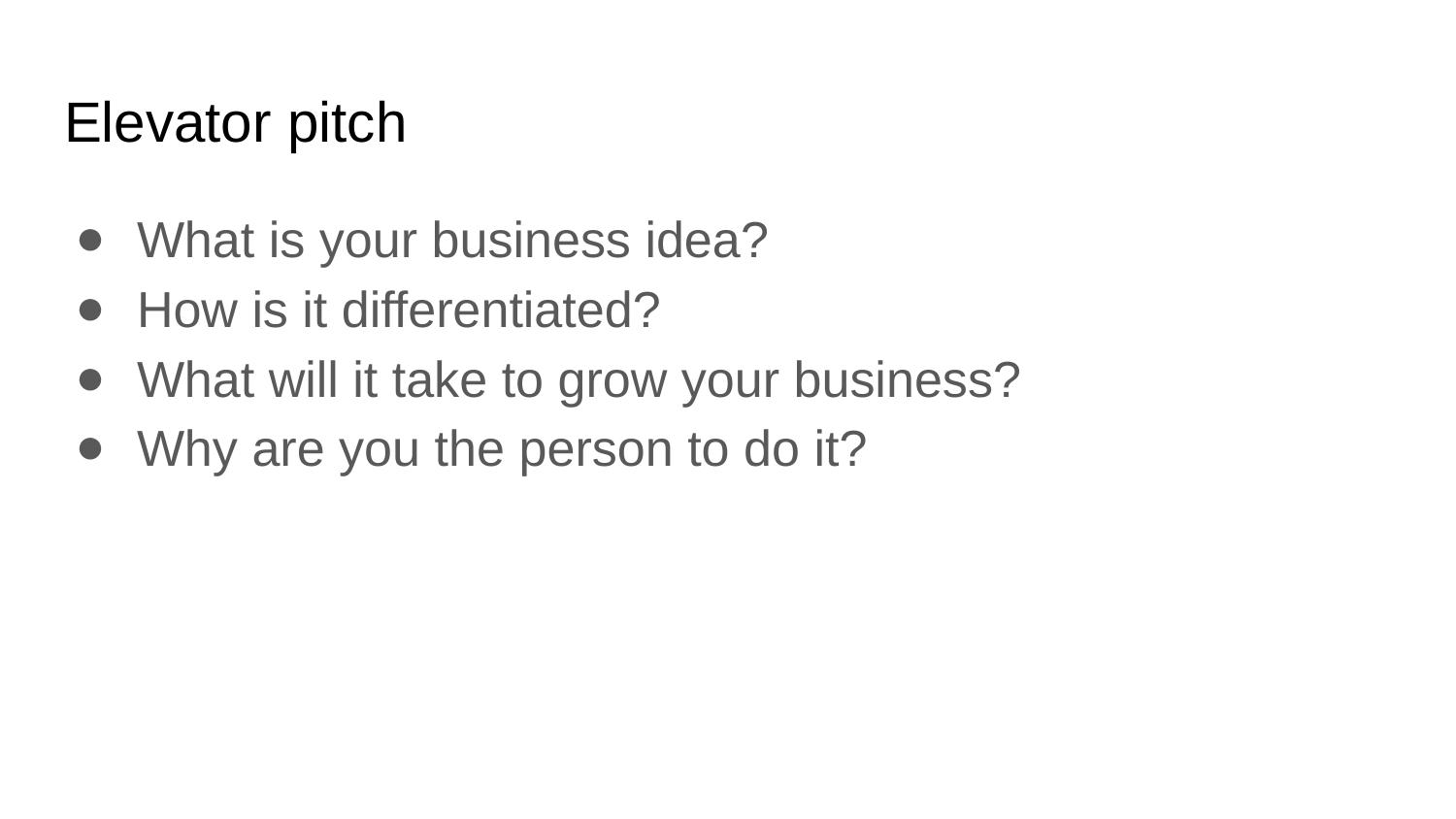

# Elevator pitch
What is your business idea?
How is it differentiated?
What will it take to grow your business?
Why are you the person to do it?